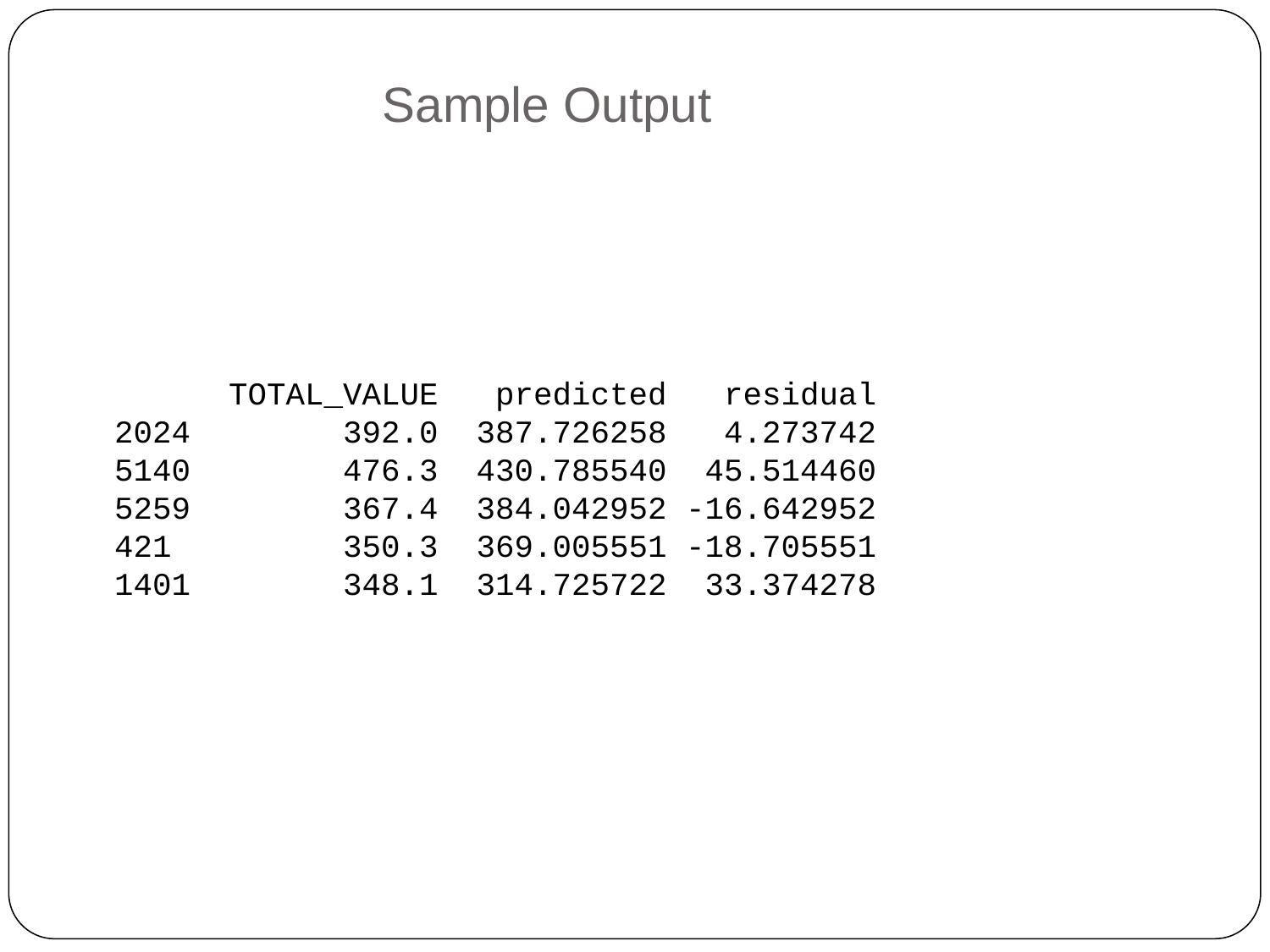

# Sample Output

      TOTAL_VALUE   predicted   residual
2024        392.0  387.726258   4.273742
5140        476.3  430.785540  45.514460
5259        367.4  384.042952 -16.642952
421         350.3  369.005551 -18.705551
1401        348.1  314.725722  33.374278